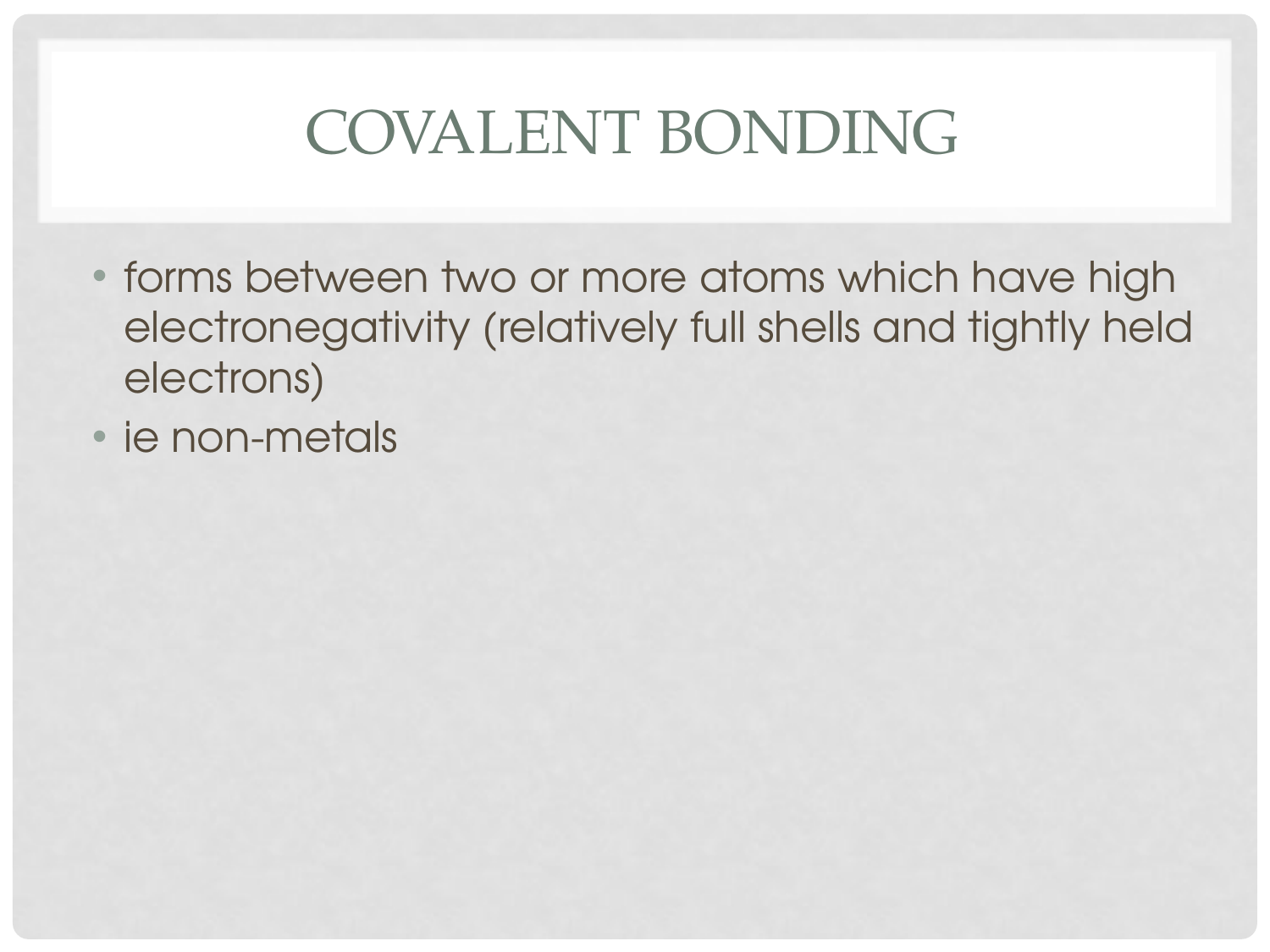

# covalent bonding
forms between two or more atoms which have high electronegativity (relatively full shells and tightly held electrons)
ie non-metals